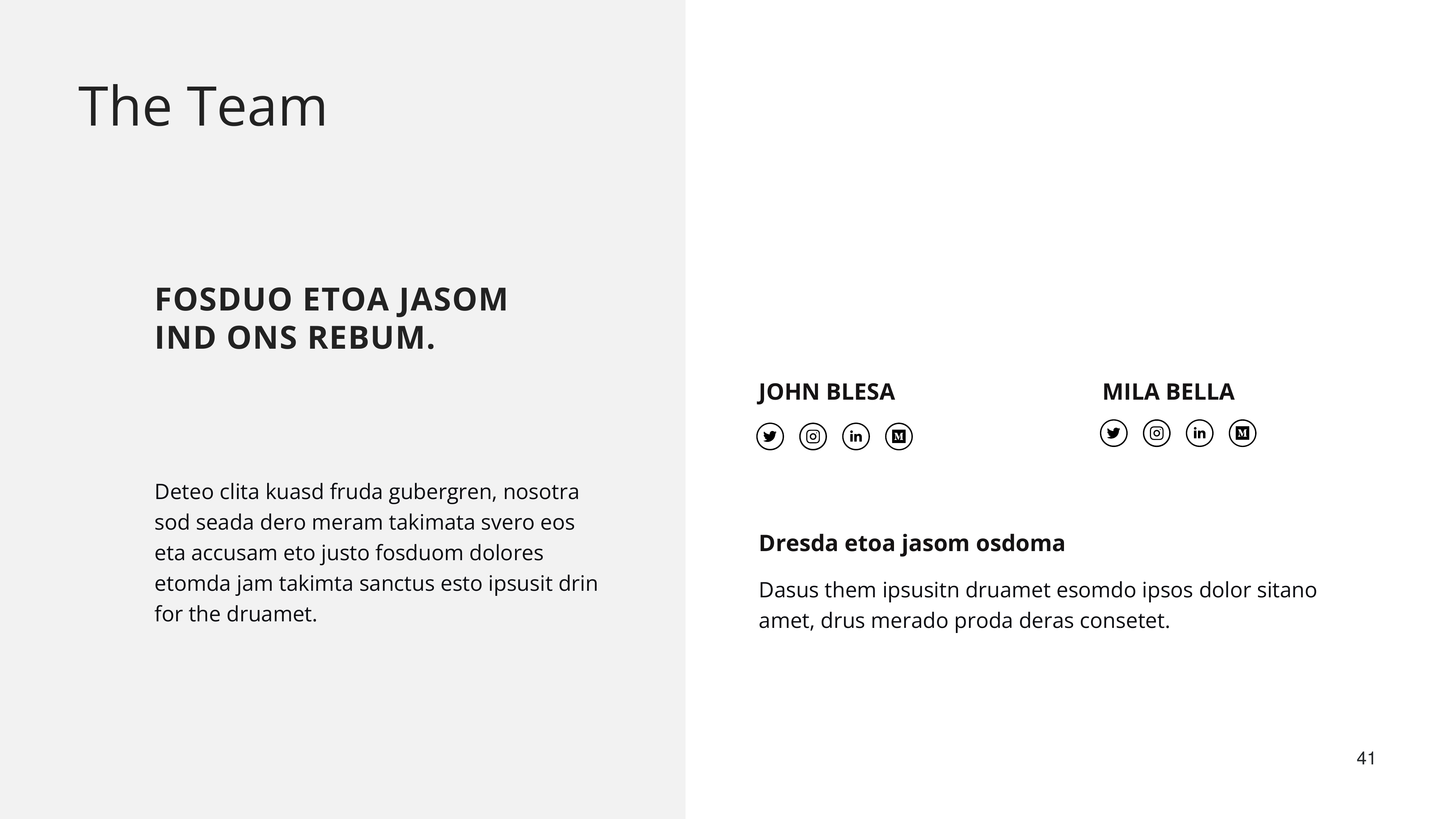

The Team

Fosduo etoa jasom IND ONS rebum.
MILA BELLA
JOHN BLESA

Deteo clita kuasd fruda gubergren, nosotra sod seada dero meram takimata svero eos eta accusam eto justo fosduom dolores etomda jam takimta sanctus esto ipsusit drin for the druamet.
Dresda etoa jasom osdoma
Dasus them ipsusitn druamet esomdo ipsos dolor sitano amet, drus merado proda deras consetet.
41